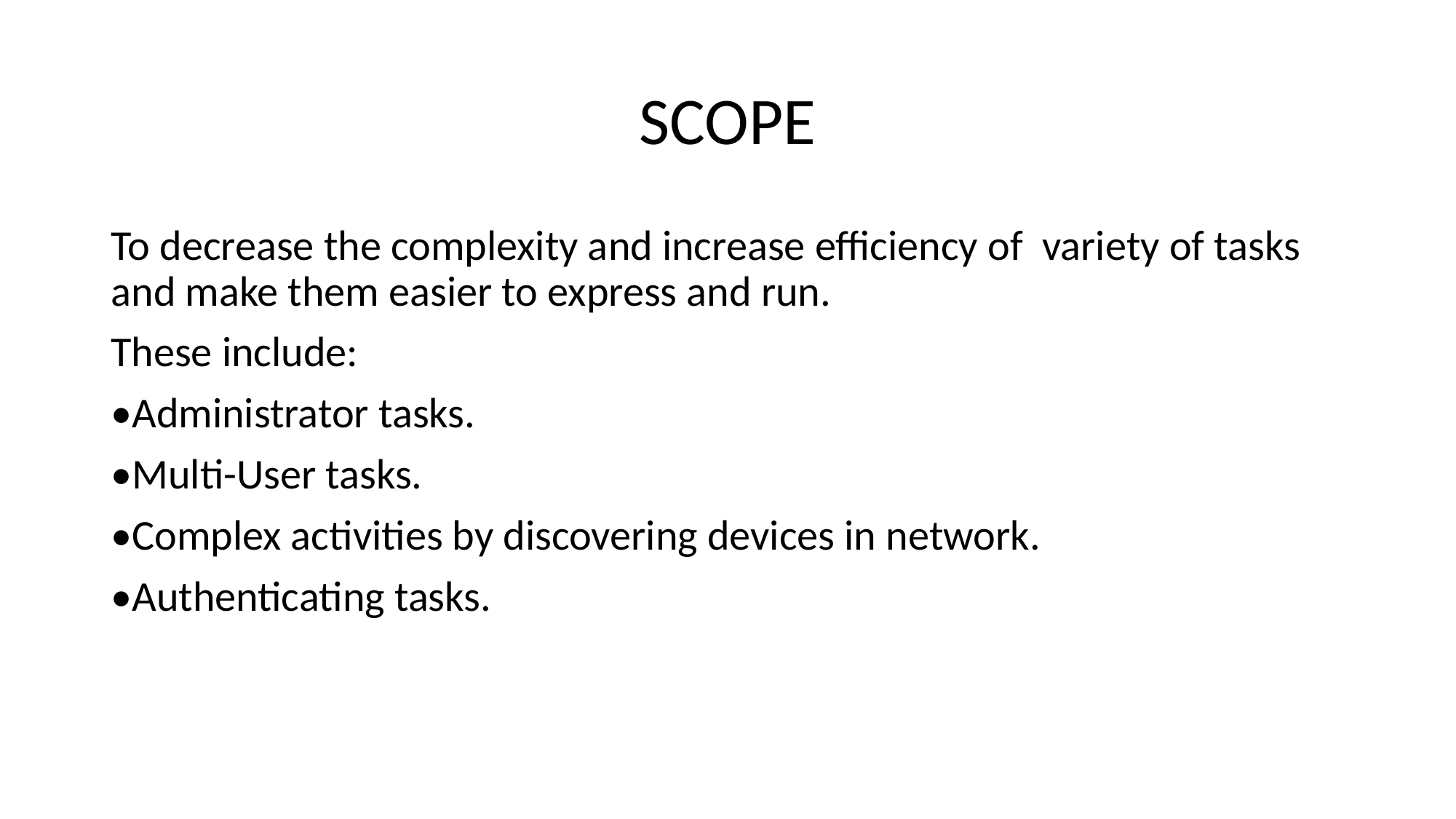

# SCOPE
To decrease the complexity and increase efficiency of  variety of tasks and make them easier to express and run.
These include:
•Administrator tasks.
•Multi-User tasks.
•Complex activities by discovering devices in network.
•Authenticating tasks.